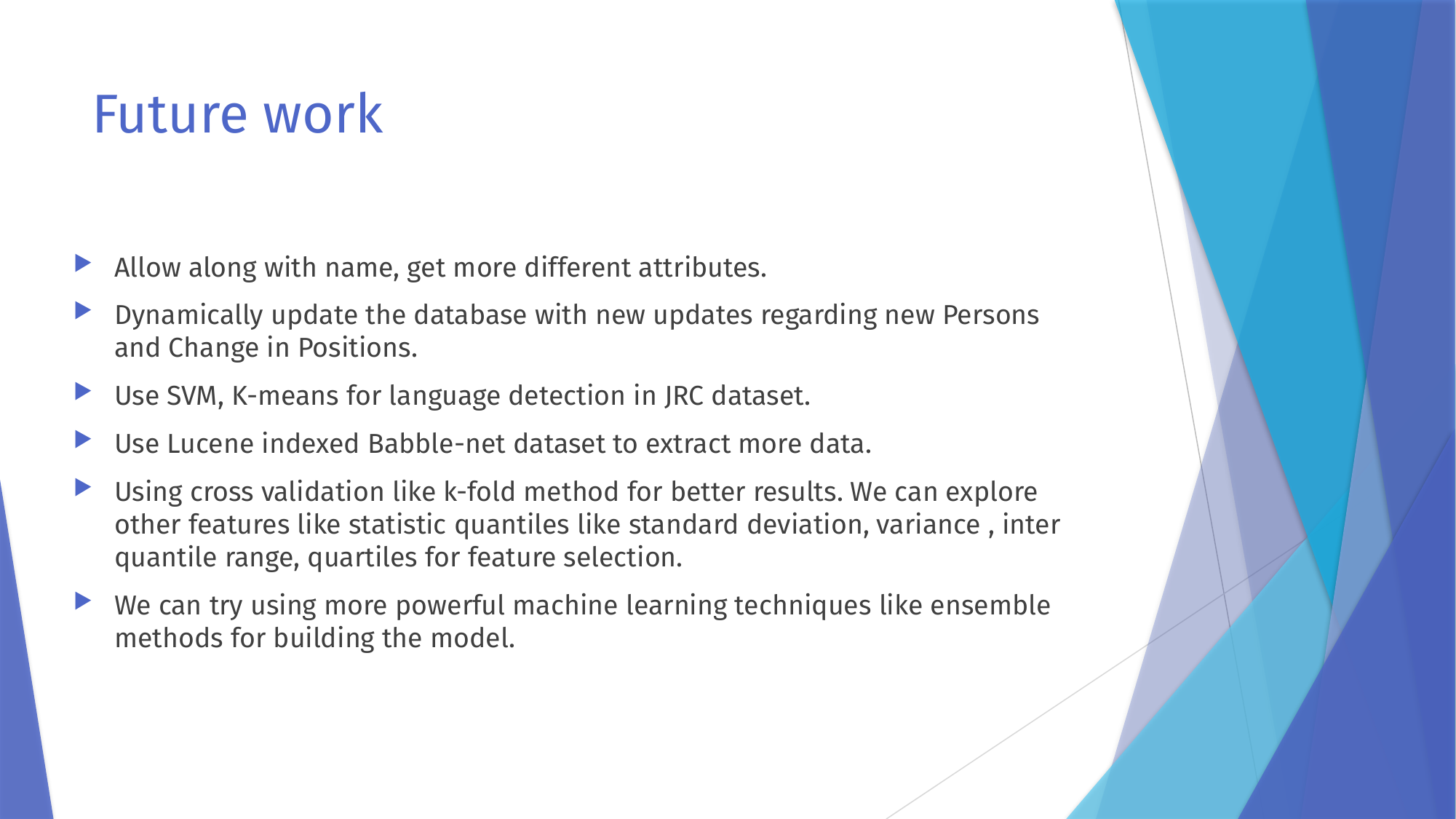

# Future work

Allow along with name, get more different attributes.
Dynamically update the database with new updates regarding new Persons and Change in Positions.
Use SVM, K-means for language detection in JRC dataset.
Use Lucene indexed Babble-net dataset to extract more data.
Using cross validation like k-fold method for better results. We can explore other features like statistic quantiles like standard deviation, variance , inter quantile range, quartiles for feature selection.
We can try using more powerful machine learning techniques like ensemble methods for building the model.